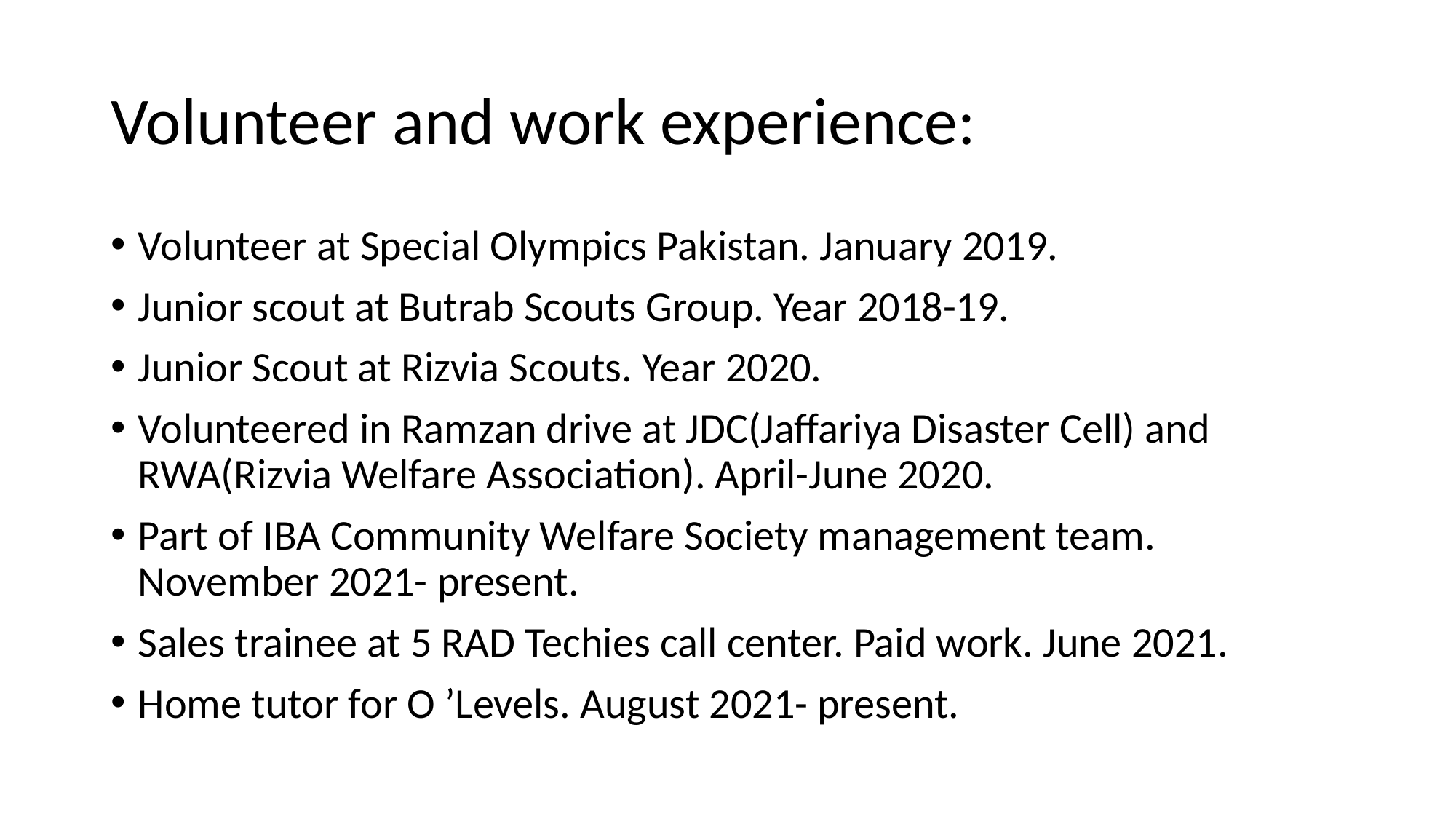

# Volunteer and work experience:
Volunteer at Special Olympics Pakistan. January 2019.
Junior scout at Butrab Scouts Group. Year 2018-19.
Junior Scout at Rizvia Scouts. Year 2020.
Volunteered in Ramzan drive at JDC(Jaffariya Disaster Cell) and RWA(Rizvia Welfare Association). April-June 2020.
Part of IBA Community Welfare Society management team. November 2021- present.
Sales trainee at 5 RAD Techies call center. Paid work. June 2021.
Home tutor for O ’Levels. August 2021- present.